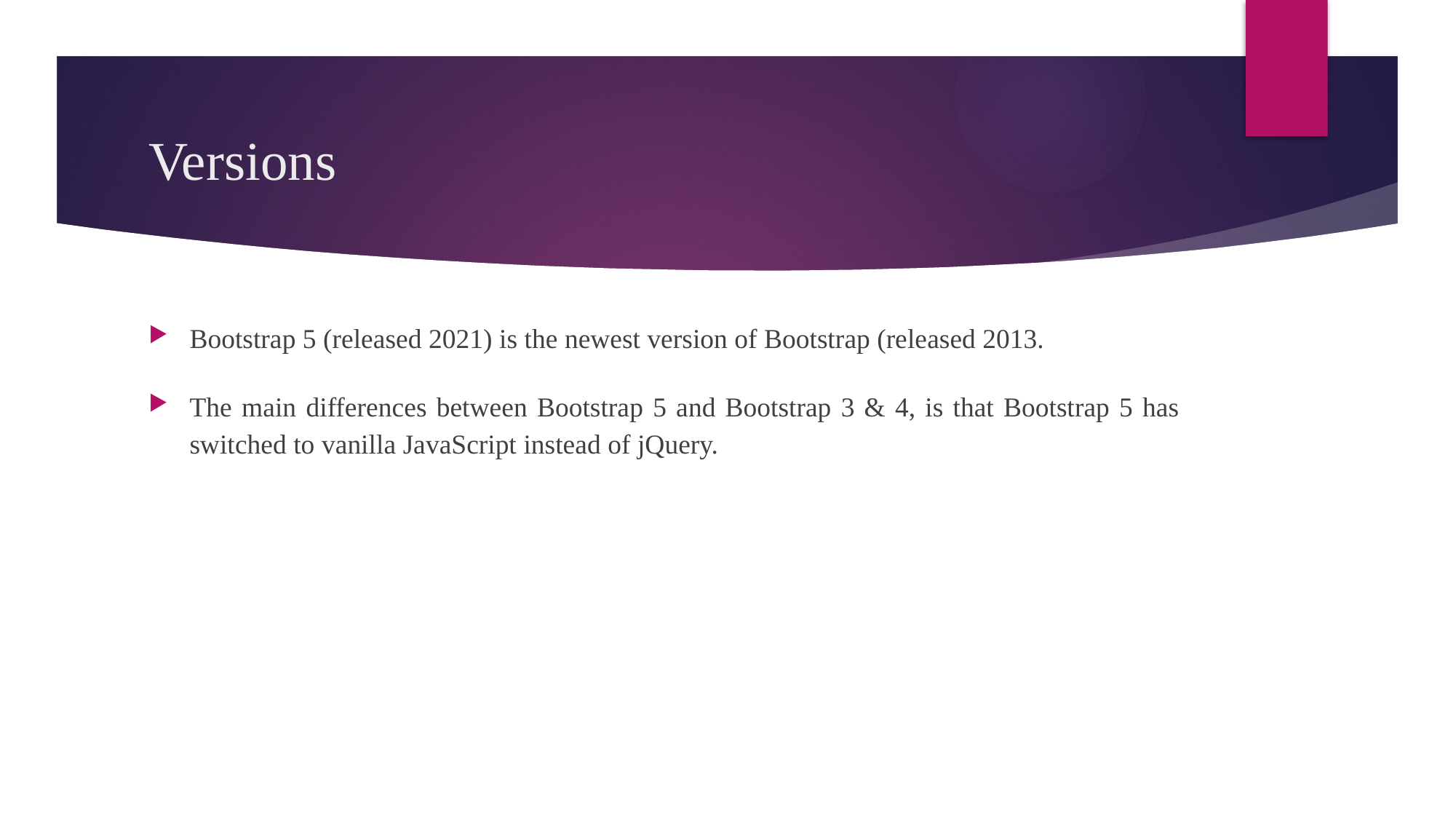

# Versions
Bootstrap 5 (released 2021) is the newest version of Bootstrap (released 2013.
The main differences between Bootstrap 5 and Bootstrap 3 & 4, is that Bootstrap 5 has switched to vanilla JavaScript instead of jQuery.